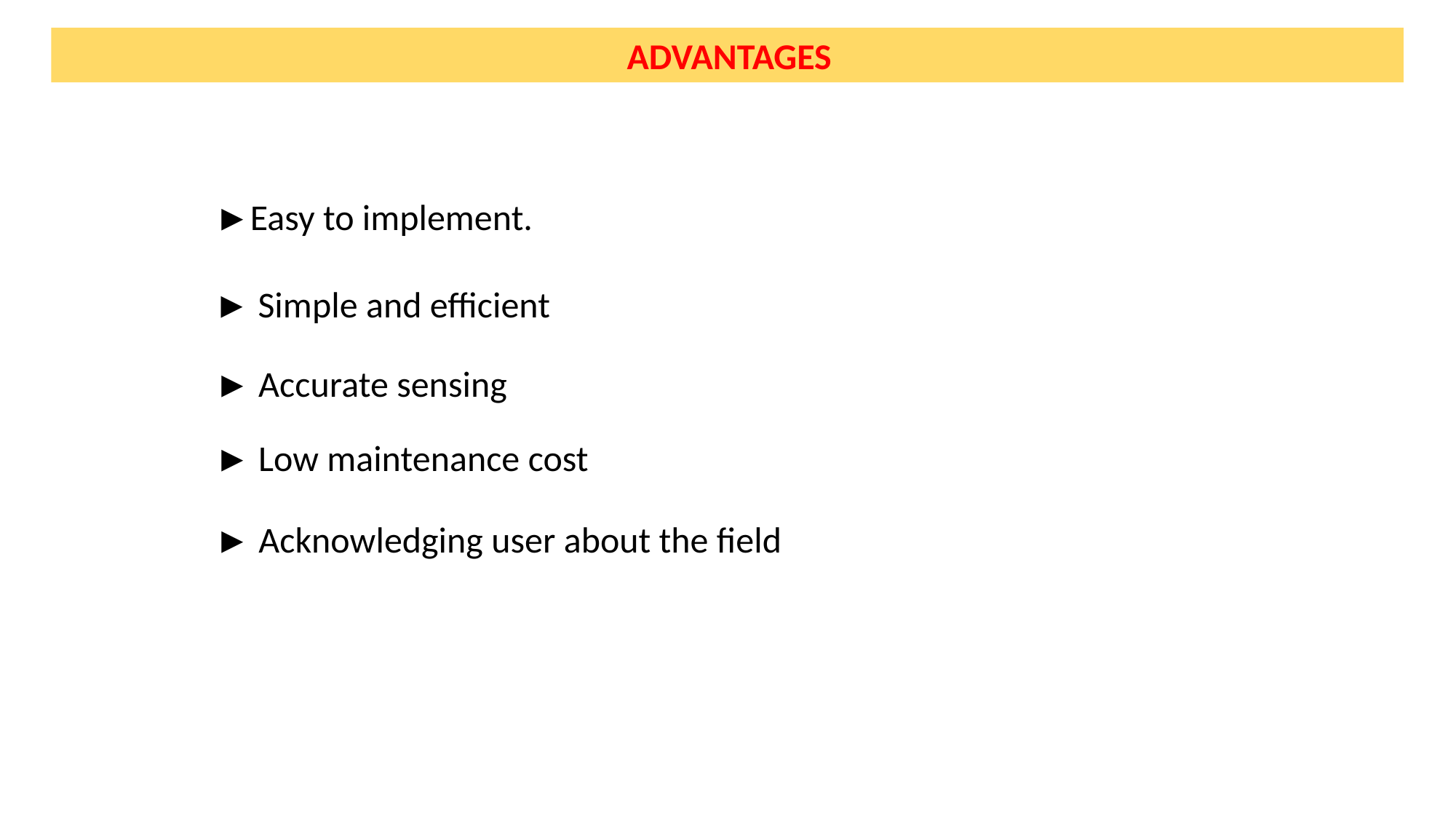

ADVANTAGES
►Easy to implement.
► Simple and efficient
► Accurate sensing
► Low maintenance cost
► Acknowledging user about the field